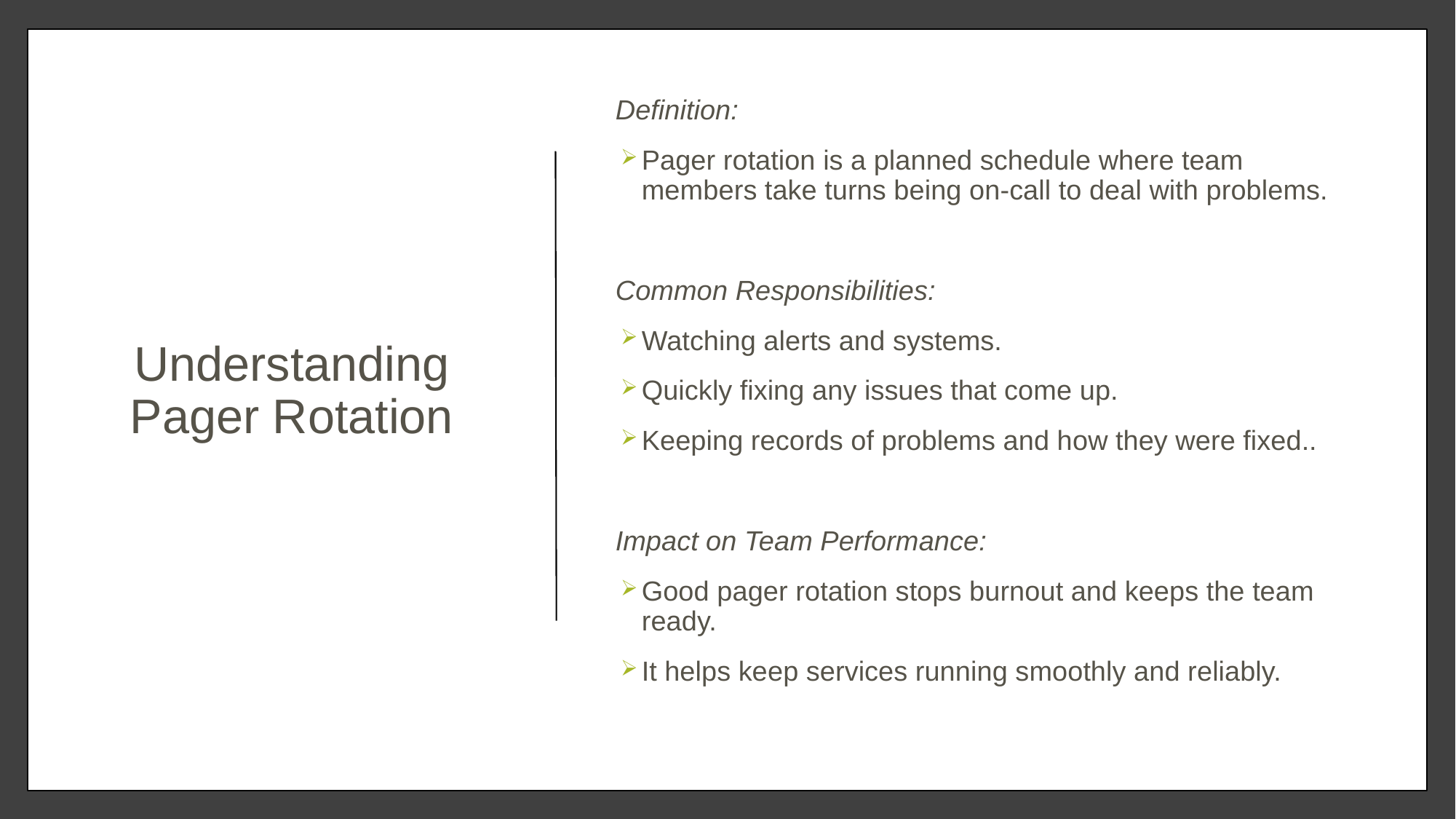

# Understanding Pager Rotation
Definition:
Pager rotation is a planned schedule where team members take turns being on-call to deal with problems.

Common Responsibilities:
Watching alerts and systems.
Quickly fixing any issues that come up.
Keeping records of problems and how they were fixed..

Impact on Team Performance:
Good pager rotation stops burnout and keeps the team ready.
It helps keep services running smoothly and reliably.